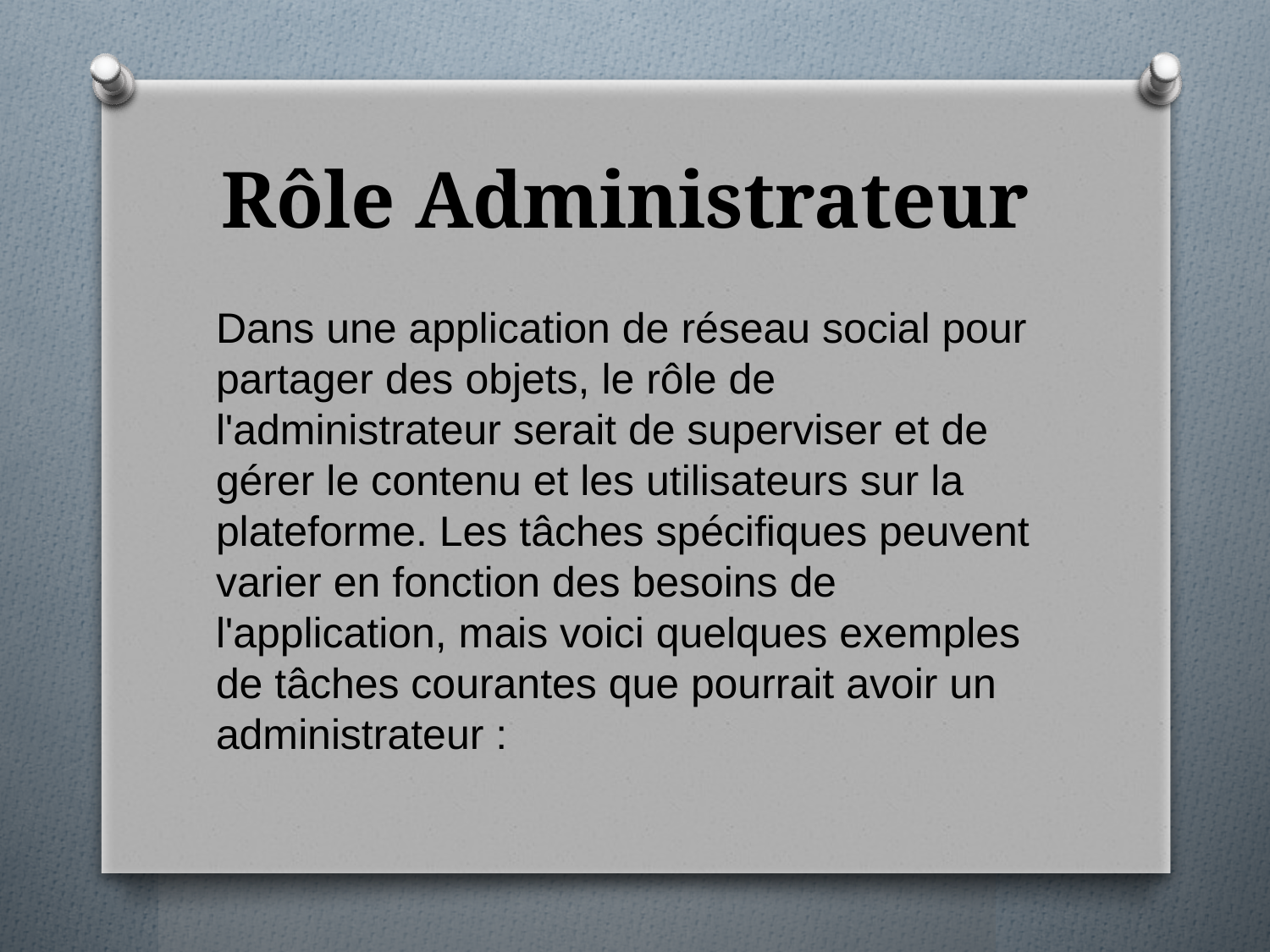

# Rôle Administrateur
Dans une application de réseau social pour partager des objets, le rôle de l'administrateur serait de superviser et de gérer le contenu et les utilisateurs sur la plateforme. Les tâches spécifiques peuvent varier en fonction des besoins de l'application, mais voici quelques exemples de tâches courantes que pourrait avoir un administrateur :